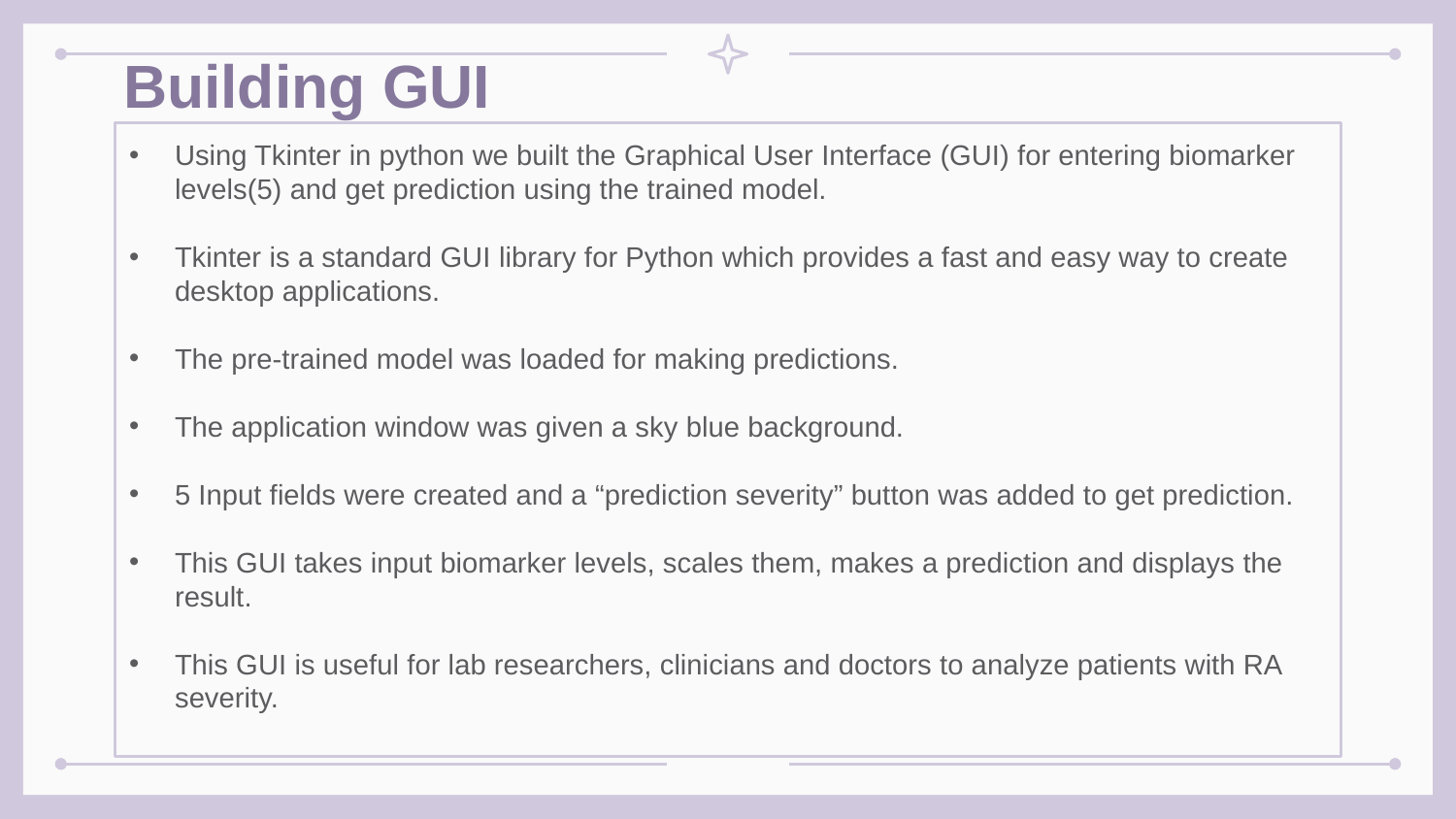

# Building GUI
Using Tkinter in python we built the Graphical User Interface (GUI) for entering biomarker levels(5) and get prediction using the trained model.

Tkinter is a standard GUI library for Python which provides a fast and easy way to create desktop applications.

The pre-trained model was loaded for making predictions.

The application window was given a sky blue background.

5 Input fields were created and a “prediction severity” button was added to get prediction.

This GUI takes input biomarker levels, scales them, makes a prediction and displays the result.

This GUI is useful for lab researchers, clinicians and doctors to analyze patients with RA severity.
5